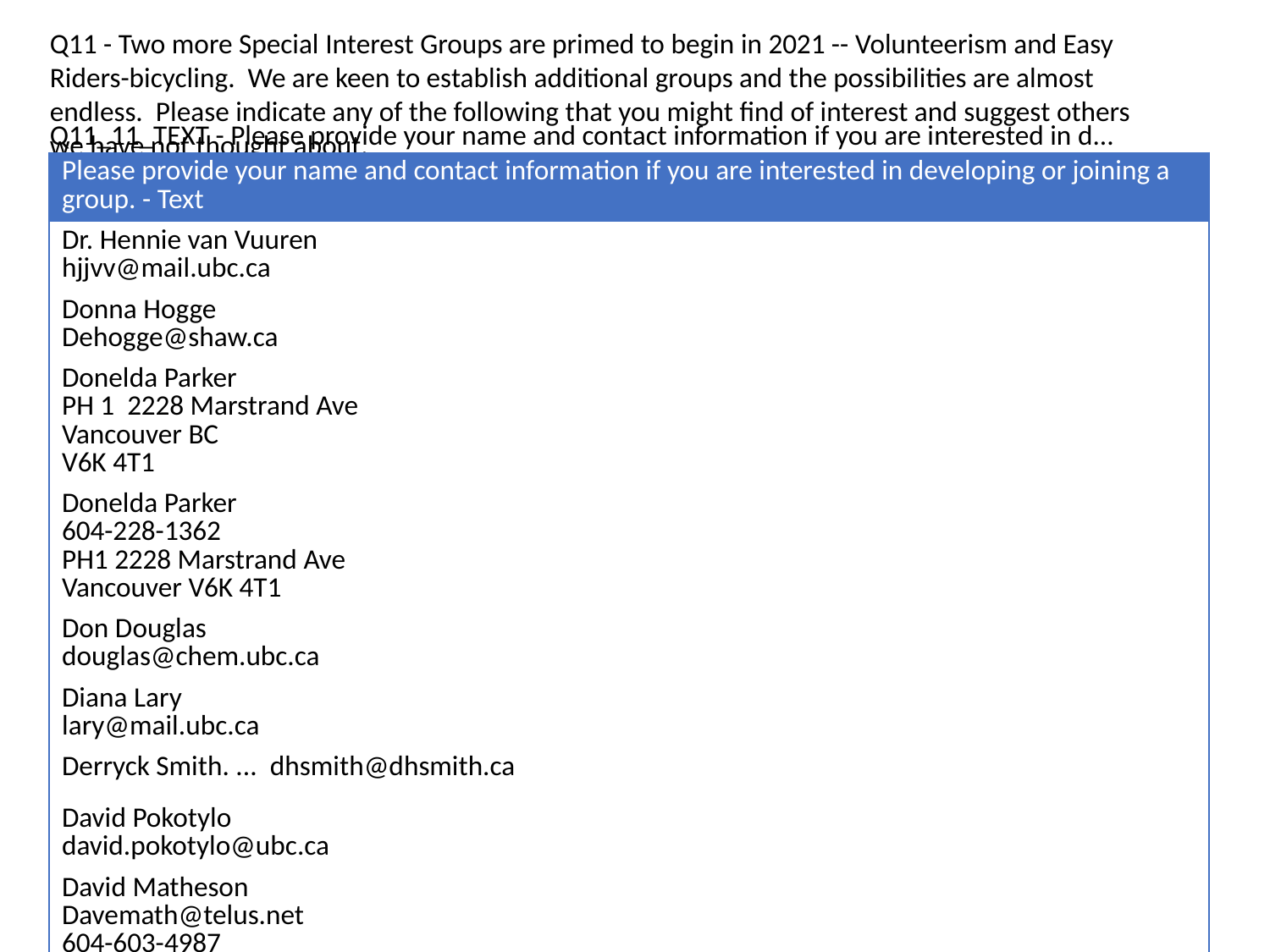

Q11 - Two more Special Interest Groups are primed to begin in 2021 -- Volunteerism and Easy Riders-bicycling.  We are keen to establish additional groups and the possibilities are almost endless.  Please indicate any of the following that you might find of interest and suggest others we have not thought about.
Q11_11_TEXT - Please provide your name and contact information if you are interested in d...
| Please provide your name and contact information if you are interested in developing or joining a group. - Text |
| --- |
| Dr. Hennie van Vuuren hjjvv@mail.ubc.ca |
| Donna Hogge Dehogge@shaw.ca |
| Donelda Parker PH 1 2228 Marstrand Ave Vancouver BC V6K 4T1 |
| Donelda Parker 604-228-1362 PH1 2228 Marstrand Ave Vancouver V6K 4T1 |
| Don Douglas douglas@chem.ubc.ca |
| Diana Lary lary@mail.ubc.ca |
| Derryck Smith. ... dhsmith@dhsmith.ca |
| David Pokotylo david.pokotylo@ubc.ca |
| David Matheson Davemath@telus.net 604-603-4987 604-222-9991 |
| David Klaassen djklaass@mail.ubc.ca 603-222-1983 |
| David Hill |